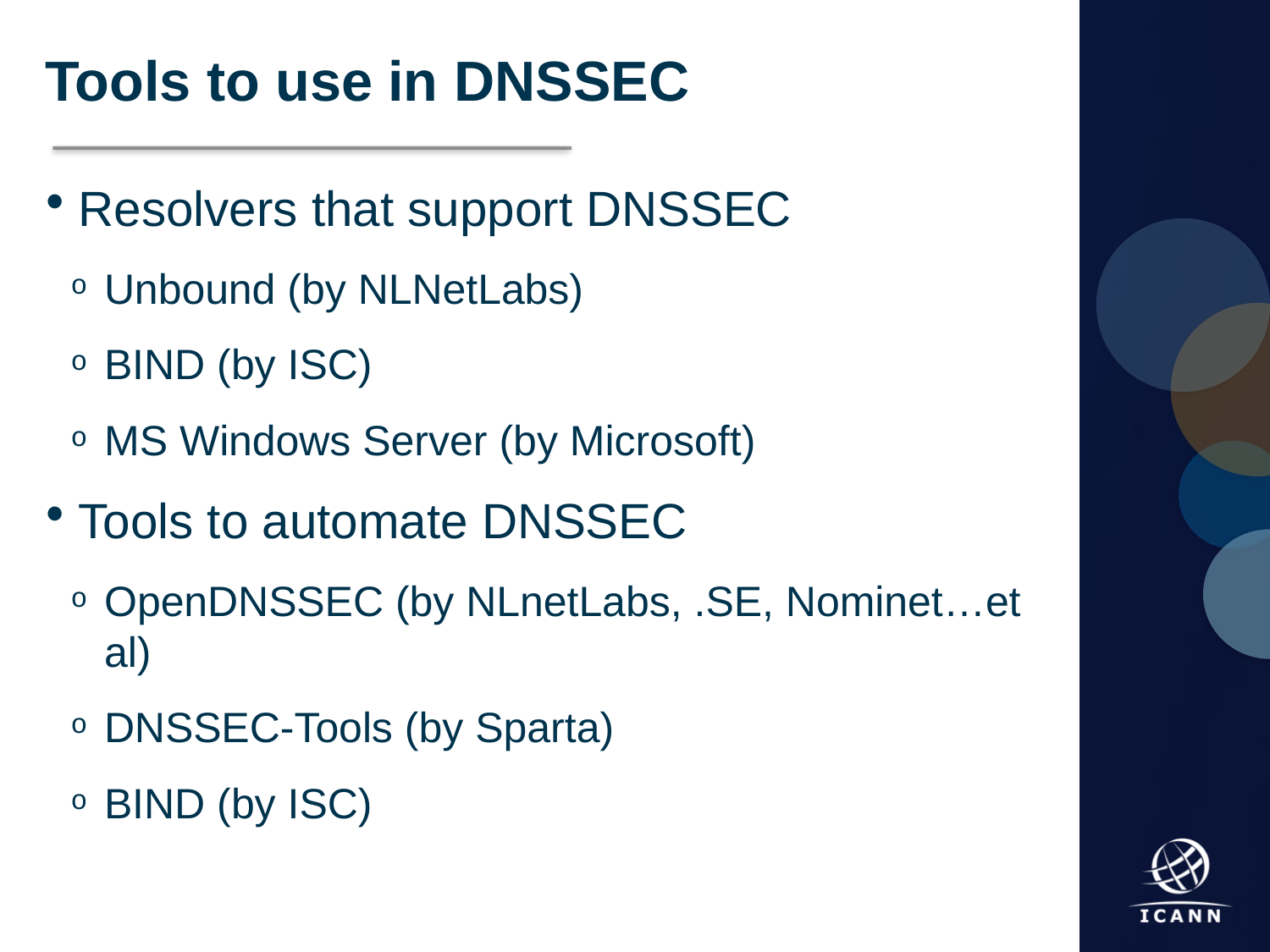

Tools to use in DNSSEC
Resolvers that support DNSSEC
Unbound (by NLNetLabs)
BIND (by ISC)
MS Windows Server (by Microsoft)
Tools to automate DNSSEC
OpenDNSSEC (by NLnetLabs, .SE, Nominet…et al)
DNSSEC-Tools (by Sparta)
BIND (by ISC)

44